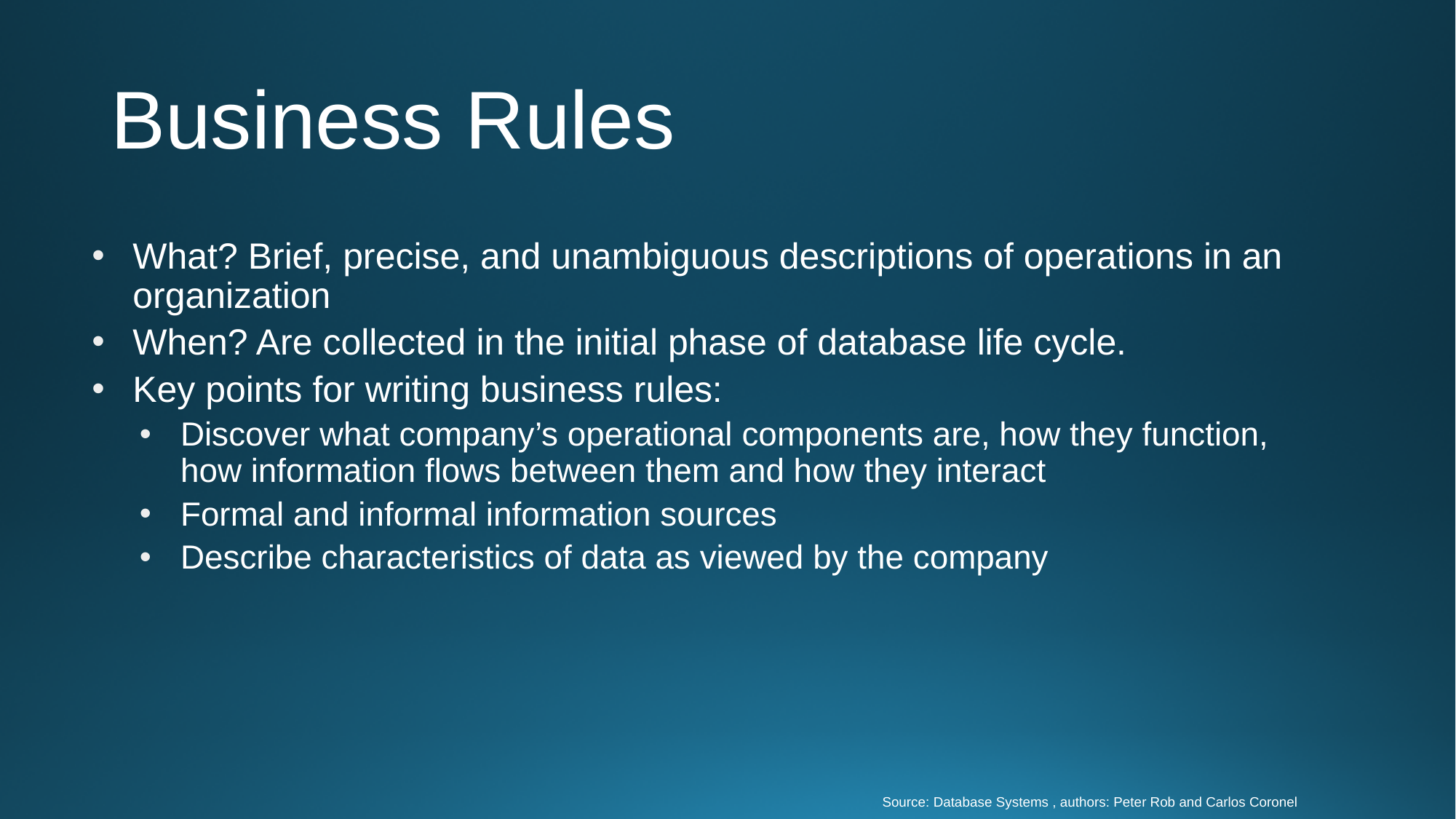

# Business Rules
What? Brief, precise, and unambiguous descriptions of operations in an organization
When? Are collected in the initial phase of database life cycle.
Key points for writing business rules:
Discover what company’s operational components are, how they function,  how information flows between them and how they interact
Formal and informal information sources
Describe characteristics of data as viewed by the company

Source: Database Systems , authors: Peter Rob and Carlos Coronel